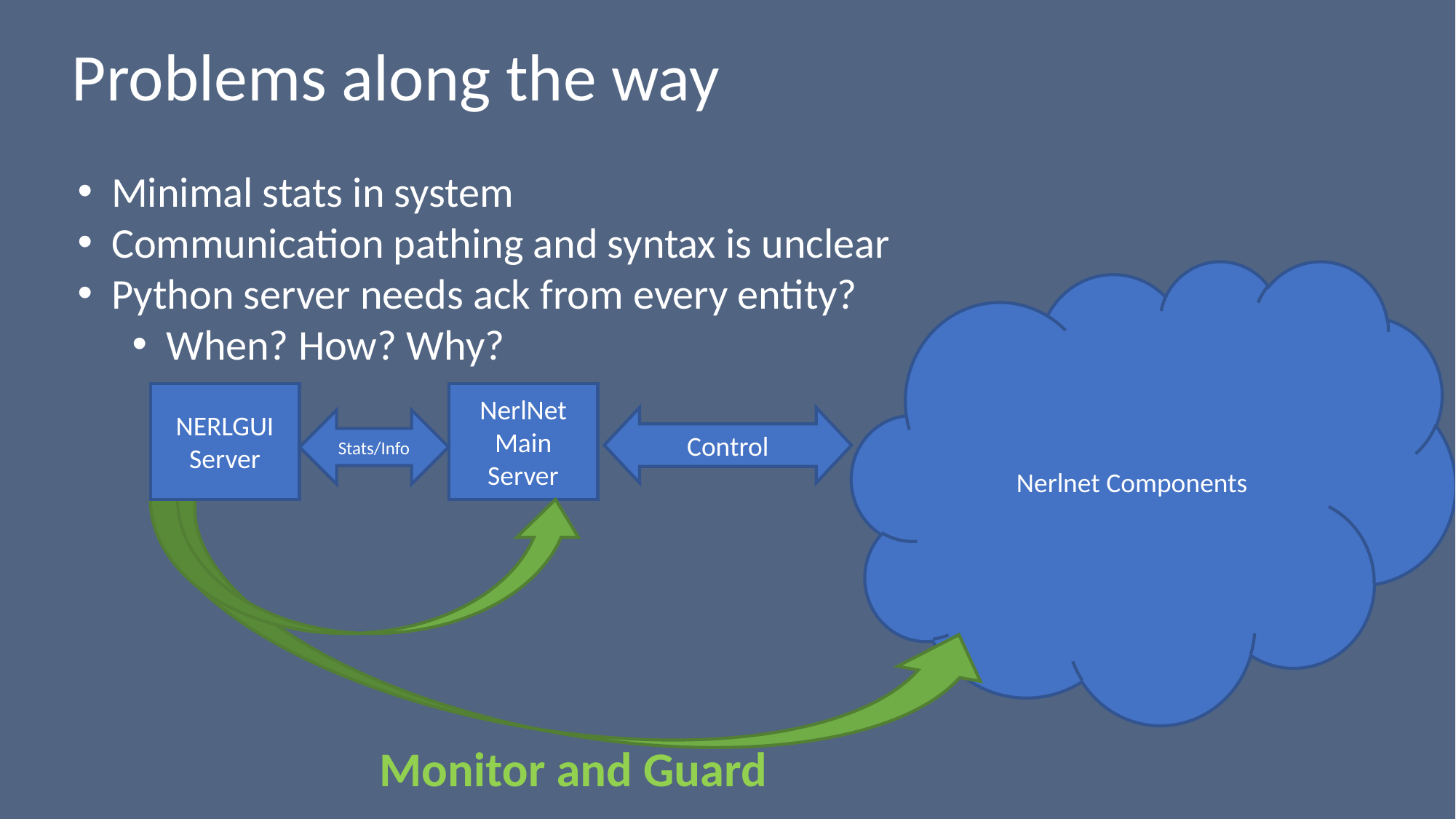

Problems along the way
Minimal stats in system
Communication pathing and syntax is unclear
Python server needs ack from every entity?
When? How? Why?
Nerlnet Components
NERLGUI
Server
NerlNet Main Server
Control
Stats/Info

Monitor and Guard